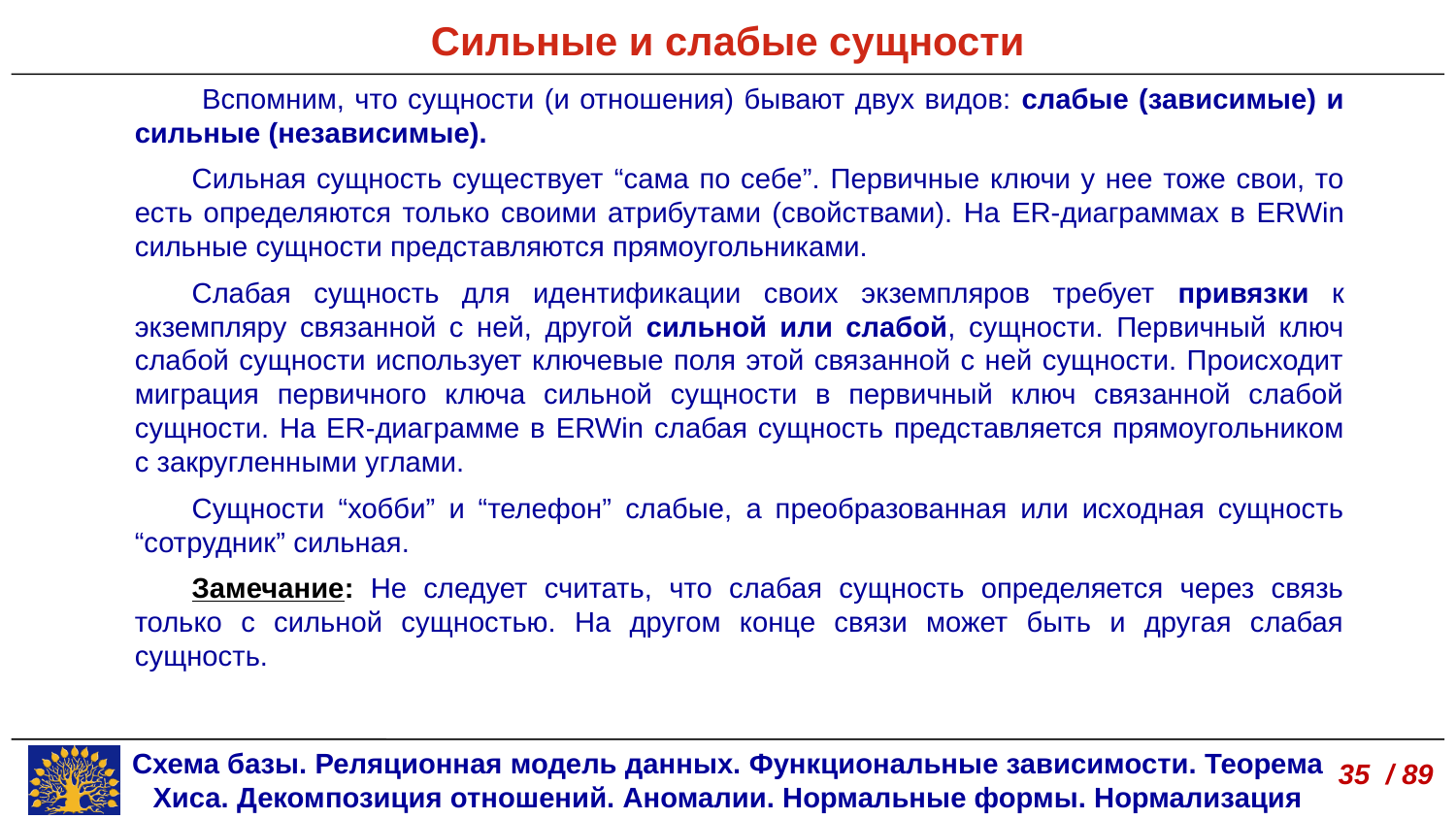

Сильные и слабые сущности
 Вспомним, что сущности (и отношения) бывают двух видов: слабые (зависимые) и сильные (независимые).
Сильная сущность существует “сама по себе”. Первичные ключи у нее тоже свои, то есть определяются только своими атрибутами (свойствами). На ER-диаграммах в ERWin сильные сущности представляются прямоугольниками.
Слабая сущность для идентификации своих экземпляров требует привязки к экземпляру связанной с ней, другой сильной или слабой, сущности. Первичный ключ слабой сущности использует ключевые поля этой связанной с ней сущности. Происходит миграция первичного ключа сильной сущности в первичный ключ связанной слабой сущности. На ER-диаграмме в ERWin слабая сущность представляется прямоугольником с закругленными углами.
Сущности “хобби” и “телефон” слабые, а преобразованная или исходная сущность “сотрудник” сильная.
Замечание: Не следует считать, что слабая сущность определяется через связь только с сильной сущностью. На другом конце связи может быть и другая слабая сущность.